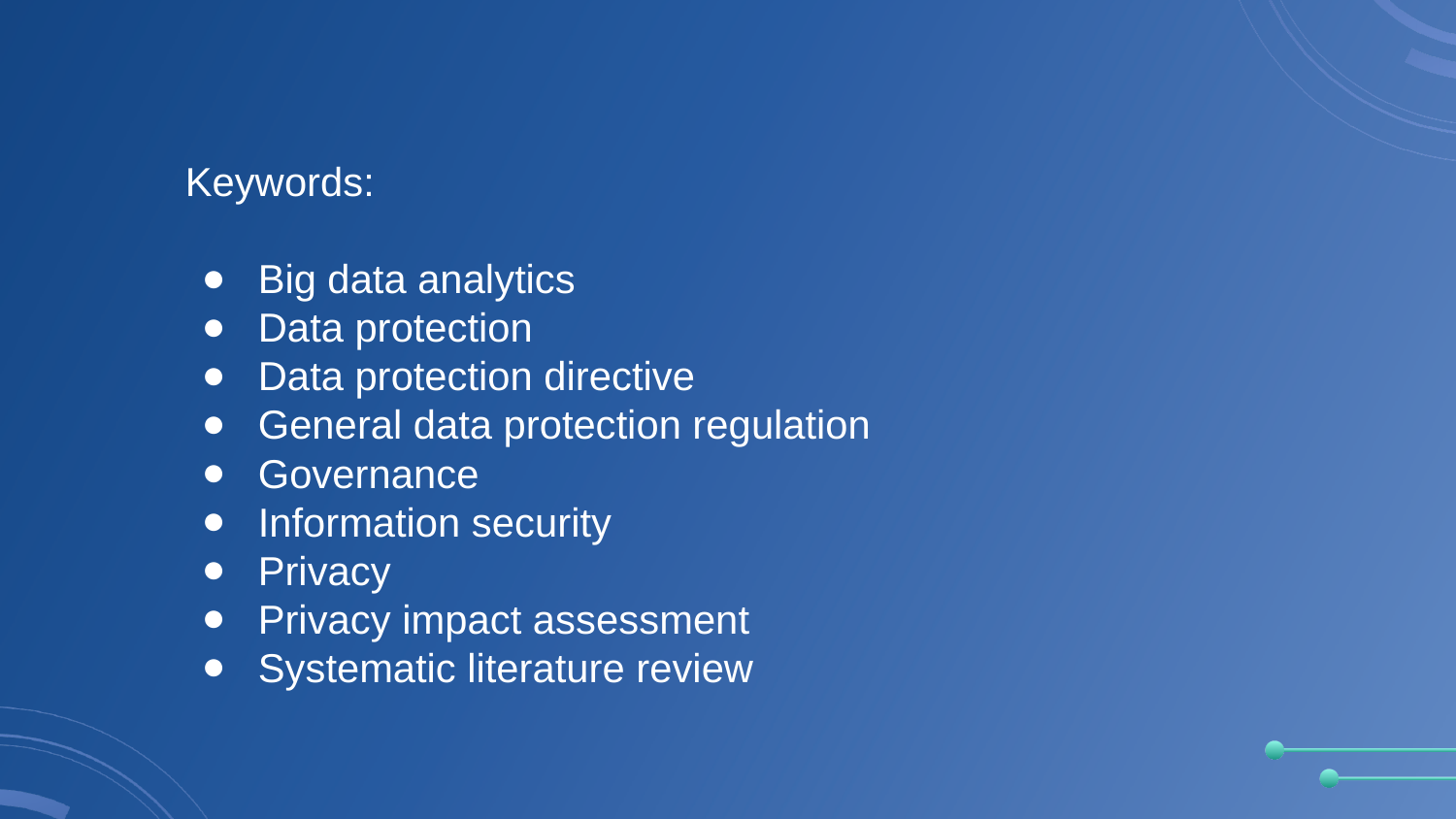

Keywords:

Big data analytics
Data protection
Data protection directive
General data protection regulation
Governance
Information security
Privacy
Privacy impact assessment
Systematic literature review